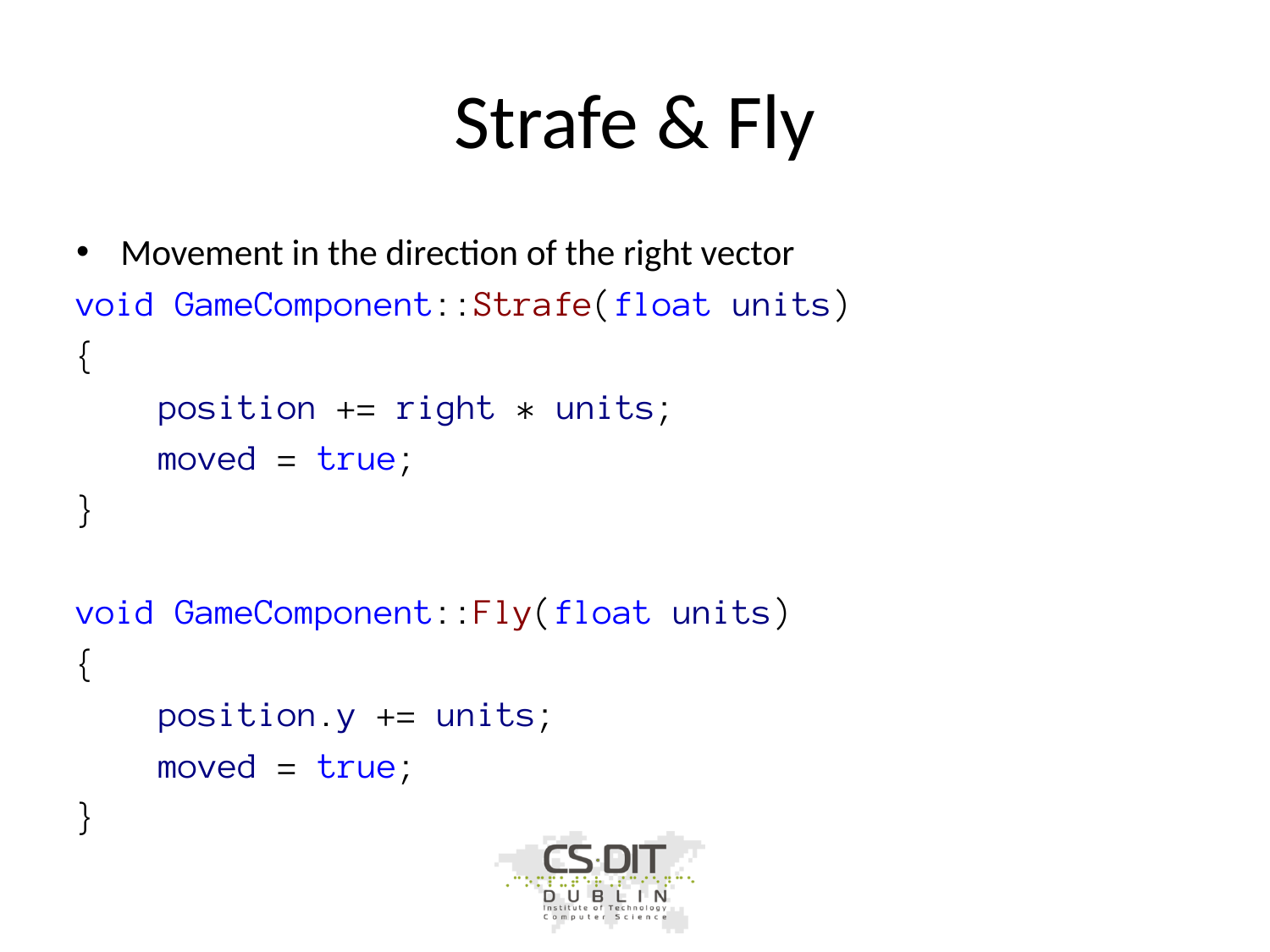

# Strafe & Fly
Movement in the direction of the right vector
void GameComponent::Strafe(float units)
{
	position += right * units;
	moved = true;
}

void GameComponent::Fly(float units)
{
	position.y += units;
	moved = true;
}